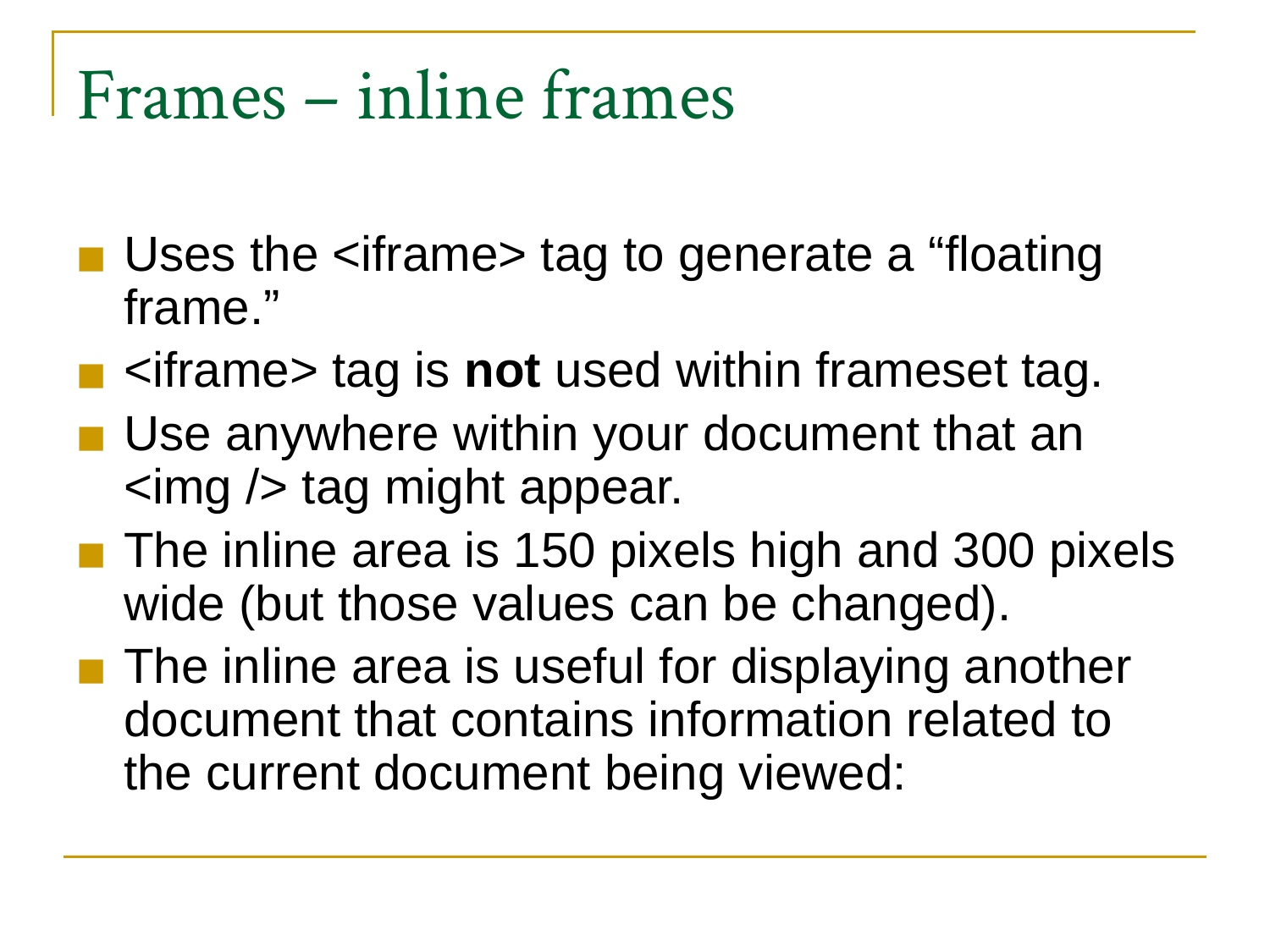

# Frames – inline frames
Uses the <iframe> tag to generate a “floating frame.”
<iframe> tag is not used within frameset tag.
Use anywhere within your document that an <img /> tag might appear.
The inline area is 150 pixels high and 300 pixels wide (but those values can be changed).
The inline area is useful for displaying another document that contains information related to the current document being viewed: